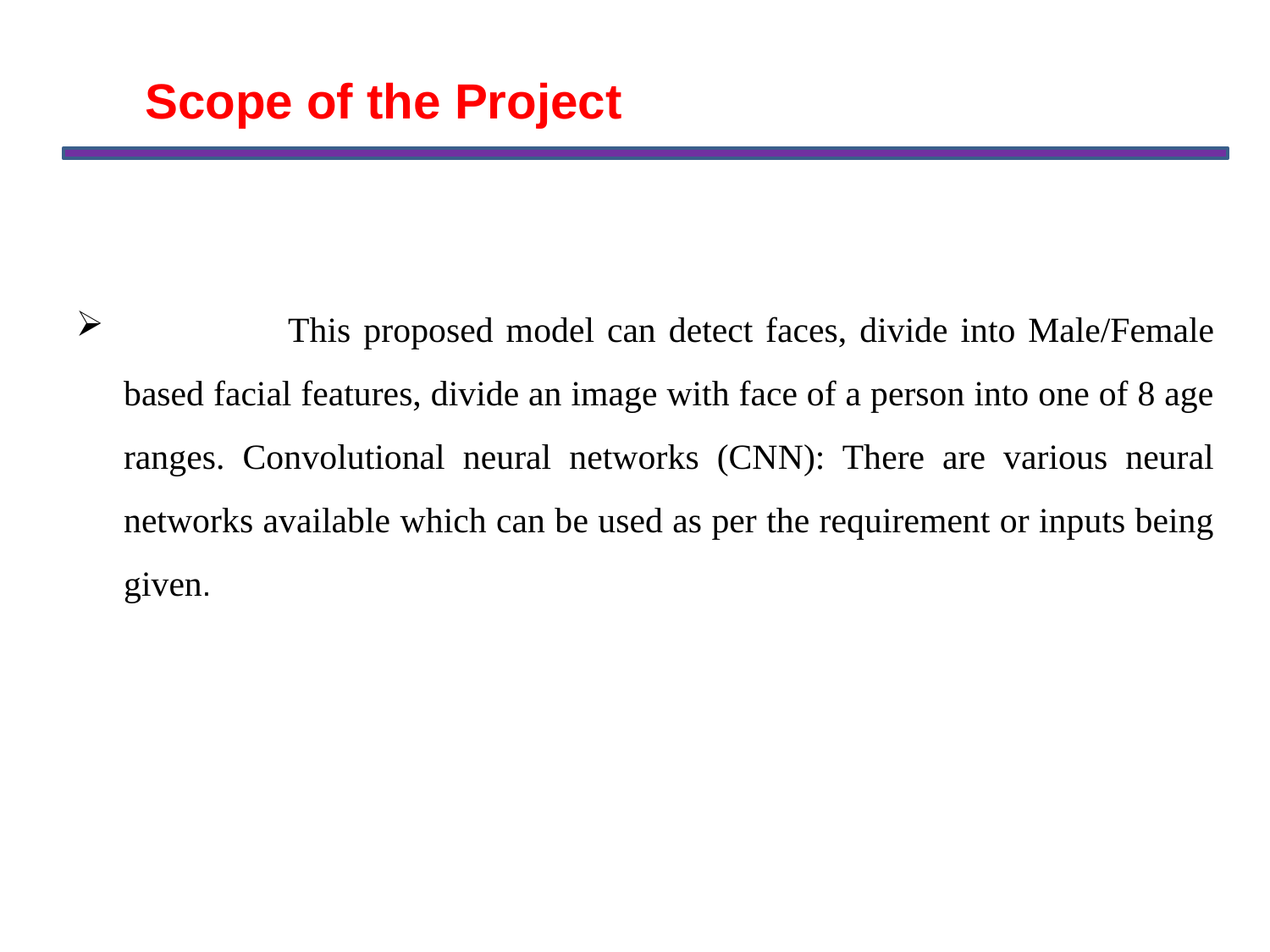

Scope of the Project

             This proposed model can detect faces, divide into Male/Female based facial features, divide an image with face of a person into one of 8 age ranges. Convolutional neural networks (CNN): There are various neural networks available which can be used as per the requirement or inputs being given.